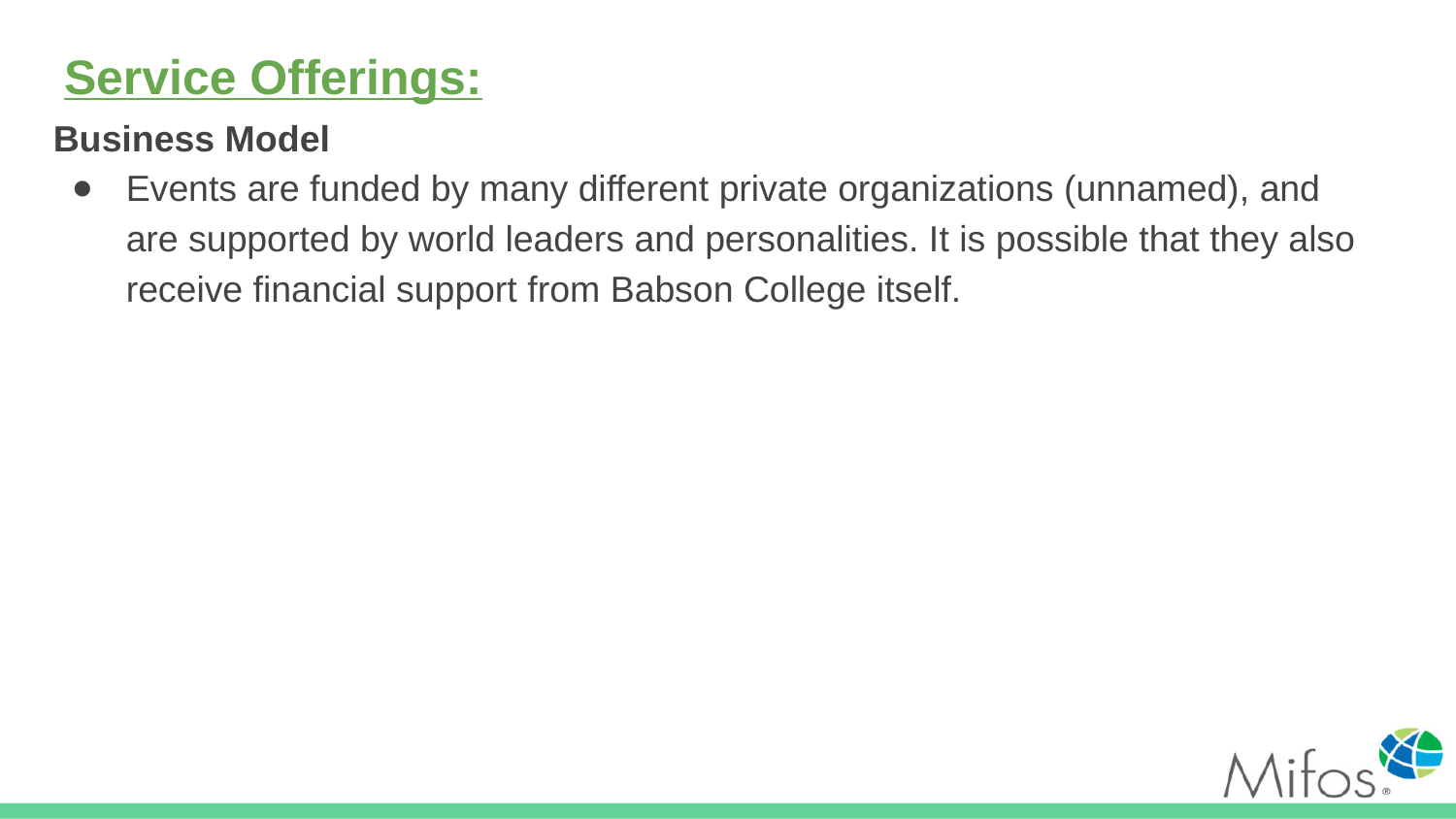

# Service Offerings:
Business Model
Events are funded by many different private organizations (unnamed), and are supported by world leaders and personalities. It is possible that they also receive financial support from Babson College itself.